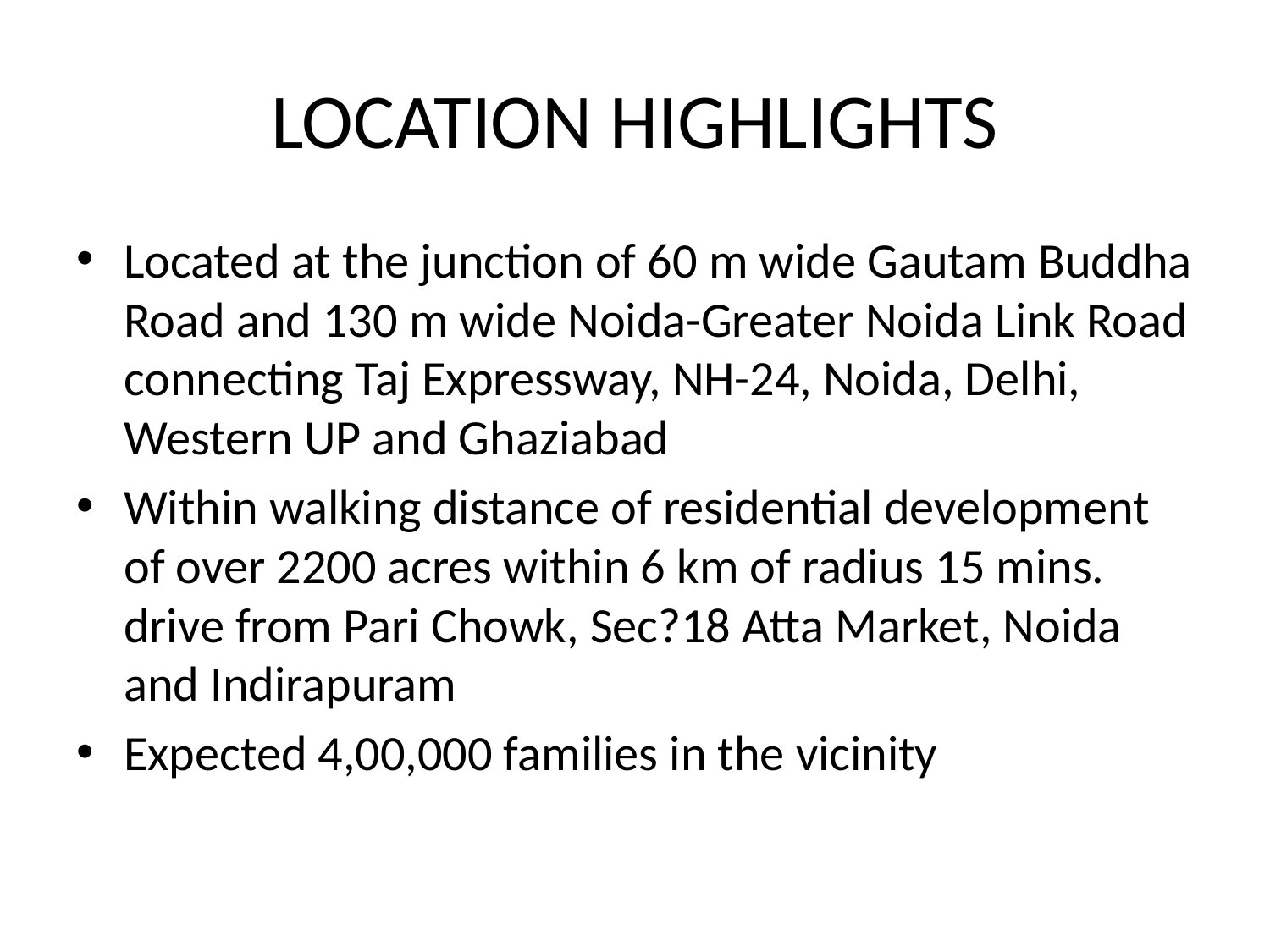

# LOCATION HIGHLIGHTS
Located at the junction of 60 m wide Gautam Buddha Road and 130 m wide Noida-Greater Noida Link Road connecting Taj Expressway, NH-24, Noida, Delhi, Western UP and Ghaziabad
Within walking distance of residential development of over 2200 acres within 6 km of radius 15 mins. drive from Pari Chowk, Sec?18 Atta Market, Noida and Indirapuram
Expected 4,00,000 families in the vicinity